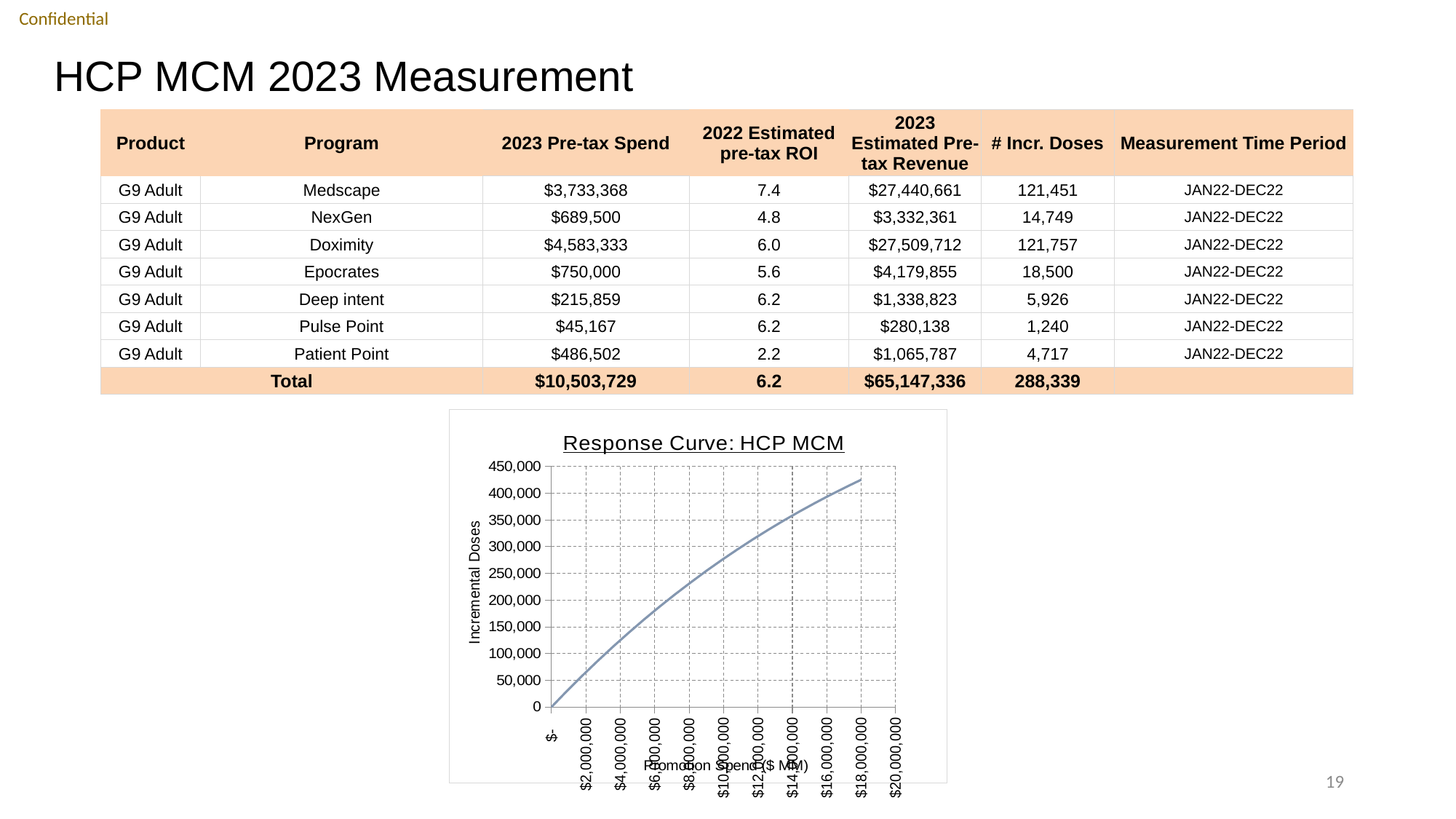

HCP MCM 2023 Measurement
| Product | Program | 2023 Pre-tax Spend | 2022 Estimated pre-tax ROI | 2023 Estimated Pre-tax Revenue | # Incr. Doses | Measurement Time Period |
| --- | --- | --- | --- | --- | --- | --- |
| G9 Adult | Medscape | $3,733,368 | 7.4 | $27,440,661 | 121,451 | JAN22-DEC22 |
| G9 Adult | NexGen | $689,500 | 4.8 | $3,332,361 | 14,749 | JAN22-DEC22 |
| G9 Adult | Doximity | $4,583,333 | 6.0 | $27,509,712 | 121,757 | JAN22-DEC22 |
| G9 Adult | Epocrates | $750,000 | 5.6 | $4,179,855 | 18,500 | JAN22-DEC22 |
| G9 Adult | Deep intent | $215,859 | 6.2 | $1,338,823 | 5,926 | JAN22-DEC22 |
| G9 Adult | Pulse Point | $45,167 | 6.2 | $280,138 | 1,240 | JAN22-DEC22 |
| G9 Adult | Patient Point | $486,502 | 2.2 | $1,065,787 | 4,717 | JAN22-DEC22 |
| Total |  | $10,503,729 | 6.2 | $65,147,336 | 288,339 |  |

### Chart: Response Curve: HCP MCM

| Category |  | Incr. Rx |
|---|---|---|
19